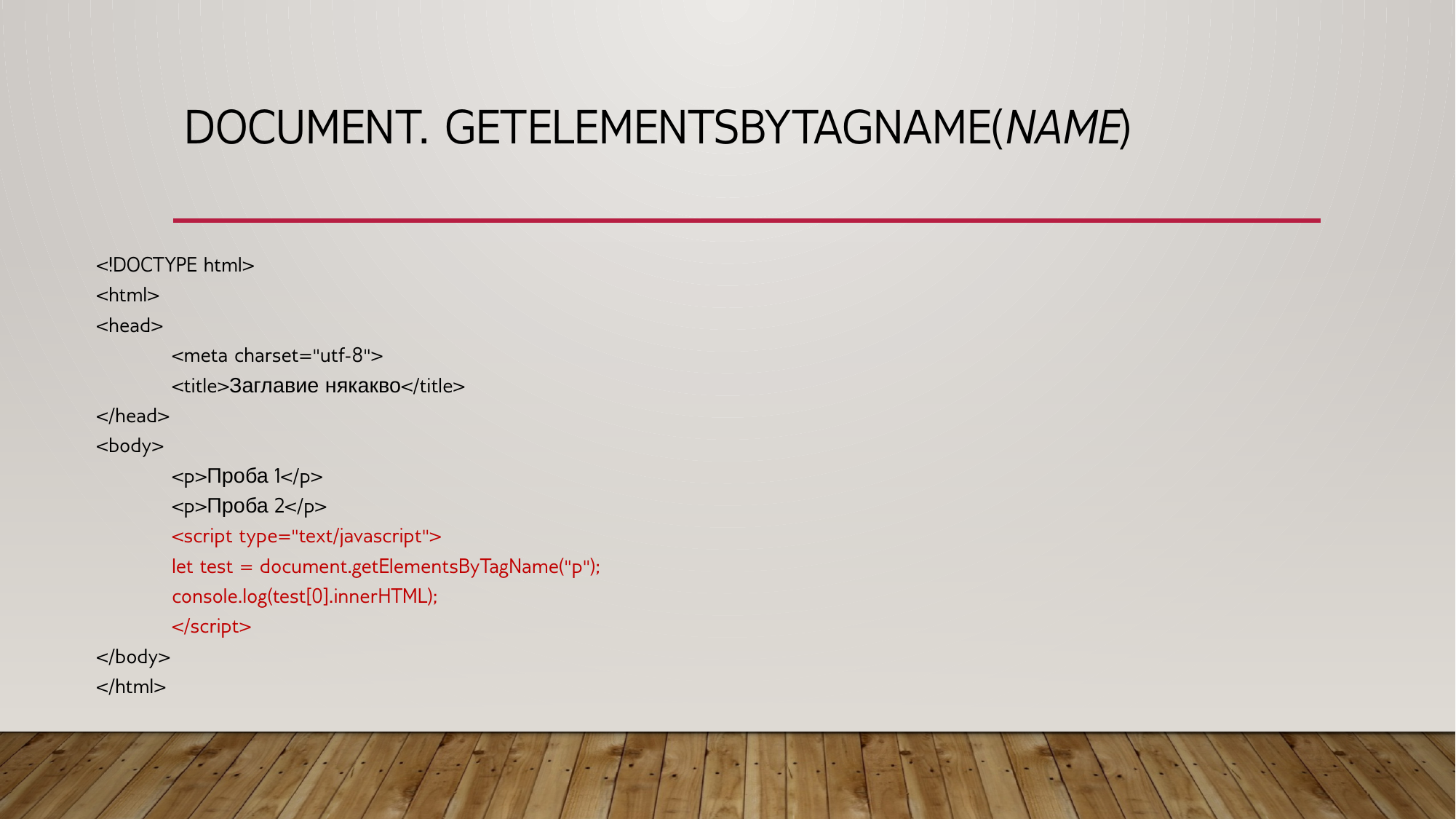

# document. getElementsByTagName(name)
<!DOCTYPE html>
<html>
<head>
	<meta charset="utf-8">
	<title>Заглавие някакво</title>
</head>
<body>
	<p>Проба 1</p>
	<p>Проба 2</p>
	<script type="text/javascript">
		let test = document.getElementsByTagName("p");
		console.log(test[0].innerHTML);
	</script>
</body>
</html>